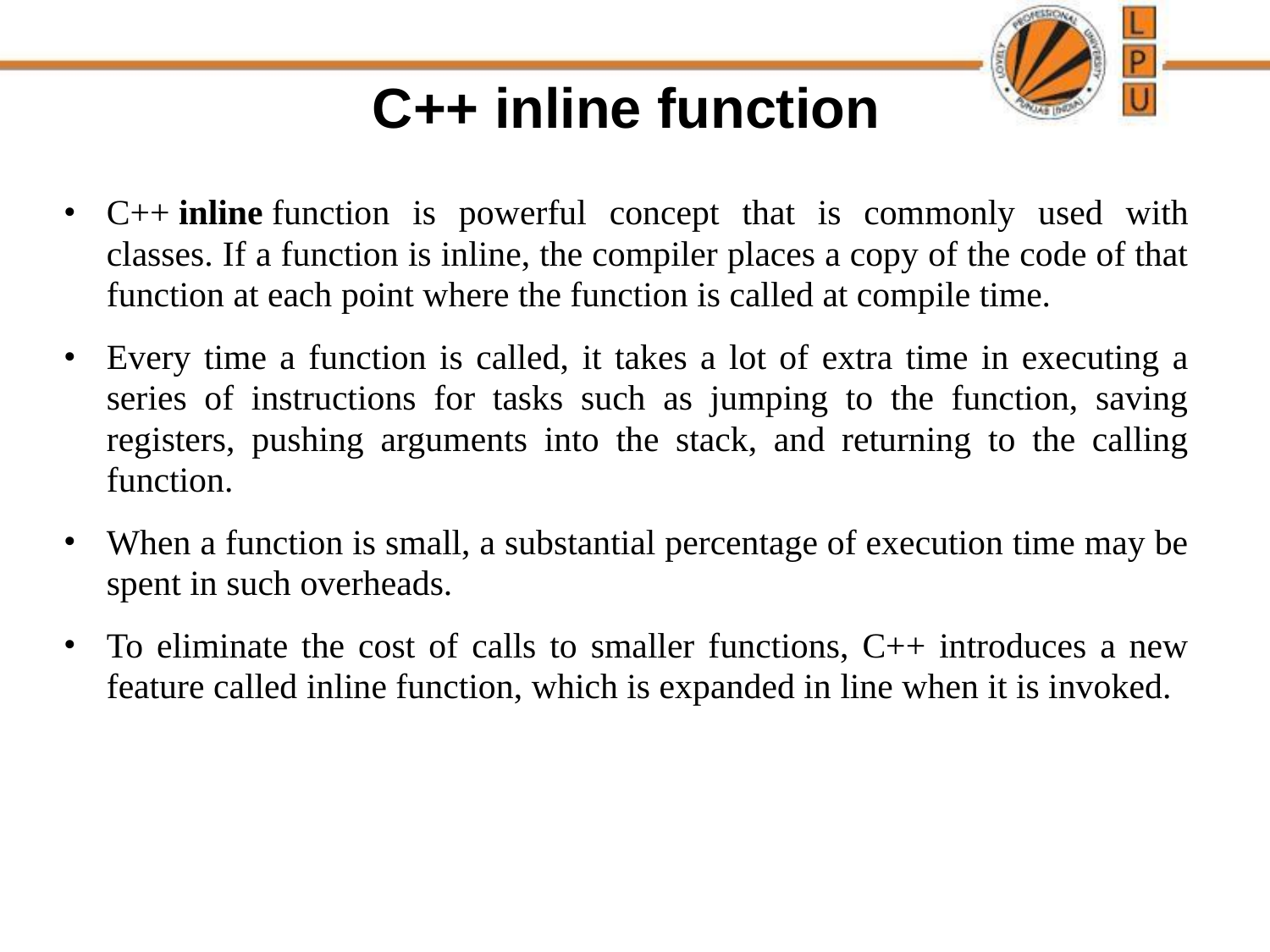

# C++ inline function
C++ inline function is powerful concept that is commonly used with classes. If a function is inline, the compiler places a copy of the code of that function at each point where the function is called at compile time.
Every time a function is called, it takes a lot of extra time in executing a series of instructions for tasks such as jumping to the function, saving registers, pushing arguments into the stack, and returning to the calling function.
When a function is small, a substantial percentage of execution time may be spent in such overheads.
To eliminate the cost of calls to smaller functions, C++ introduces a new feature called inline function, which is expanded in line when it is invoked.